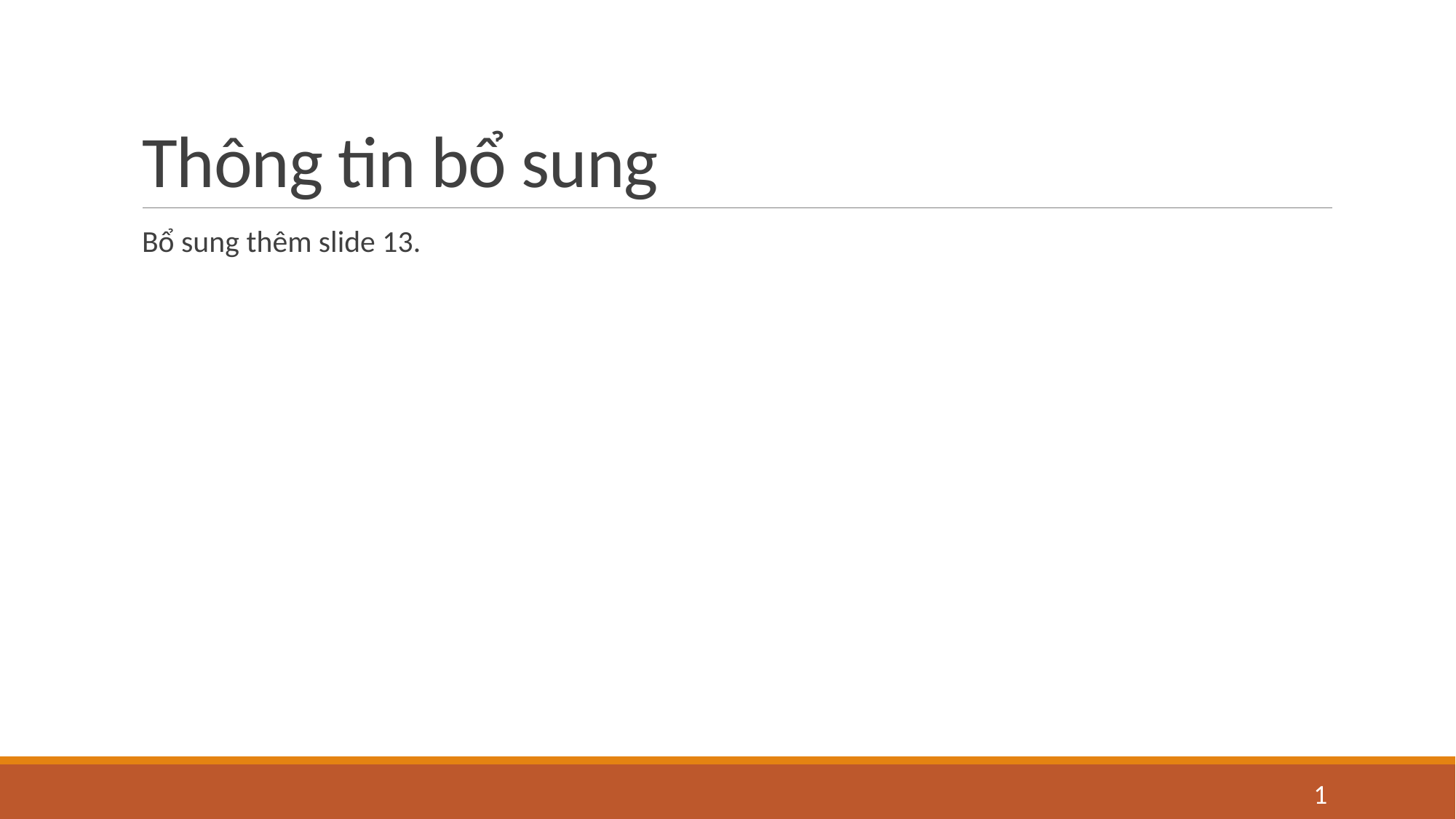

# Thông tin bổ sung
Bổ sung thêm slide 13.
1